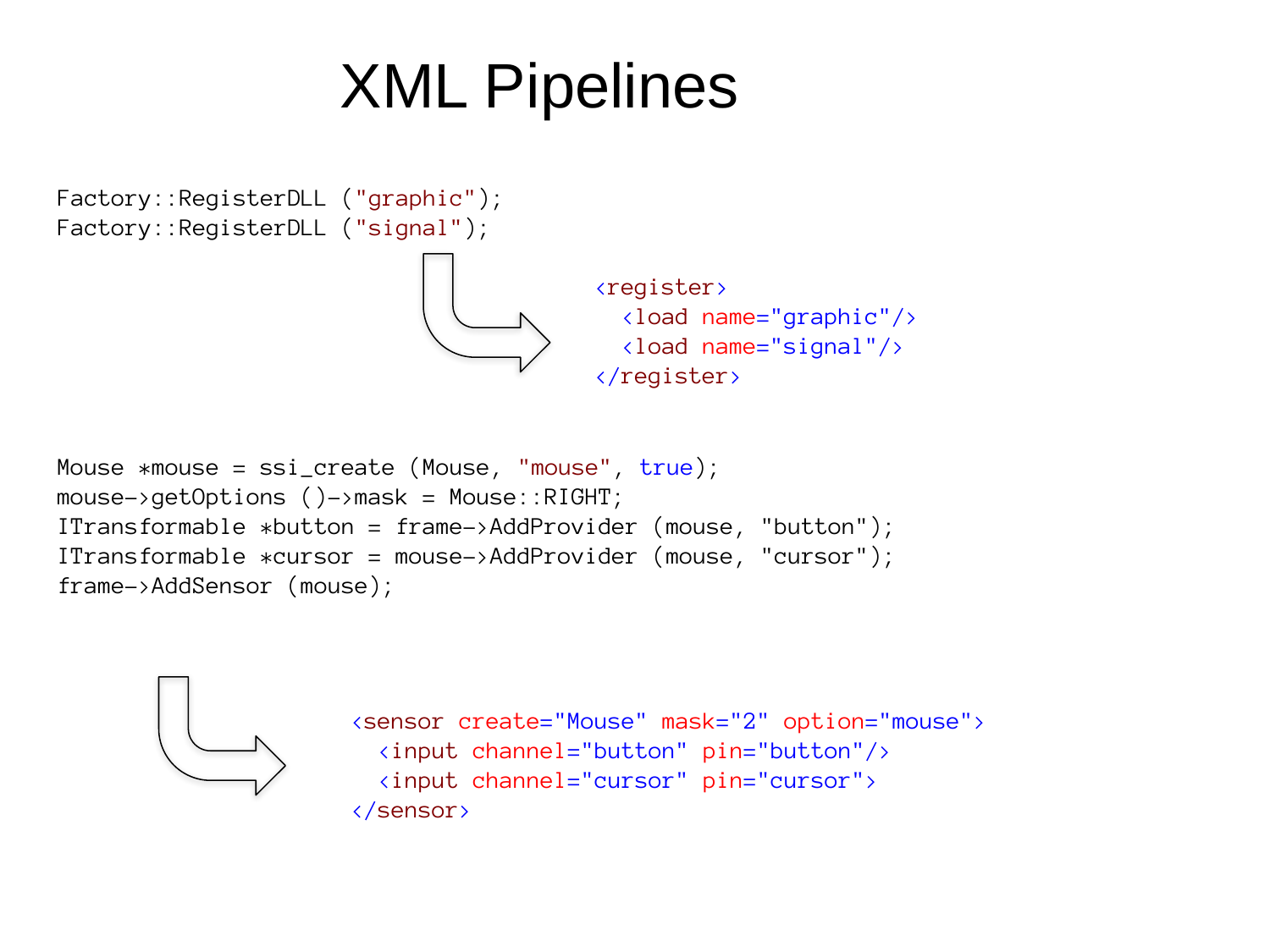

# XML Pipelines
Factory::RegisterDLL ("graphic");
Factory::RegisterDLL ("signal");

<register>
  <load name="graphic"/>
  <load name="signal"/>
</register>
Mouse *mouse = ssi_create (Mouse, "mouse", true);
mouse->getOptions ()->mask = Mouse::RIGHT;
ITransformable *button = frame->AddProvider (mouse, "button");
ITransformable *cursor = mouse->AddProvider (mouse, "cursor");
frame->AddSensor (mouse);

<sensor create="Mouse" mask="2" option="mouse">
  <input channel="button" pin="button"/>
  <input channel="cursor" pin="cursor">
</sensor>